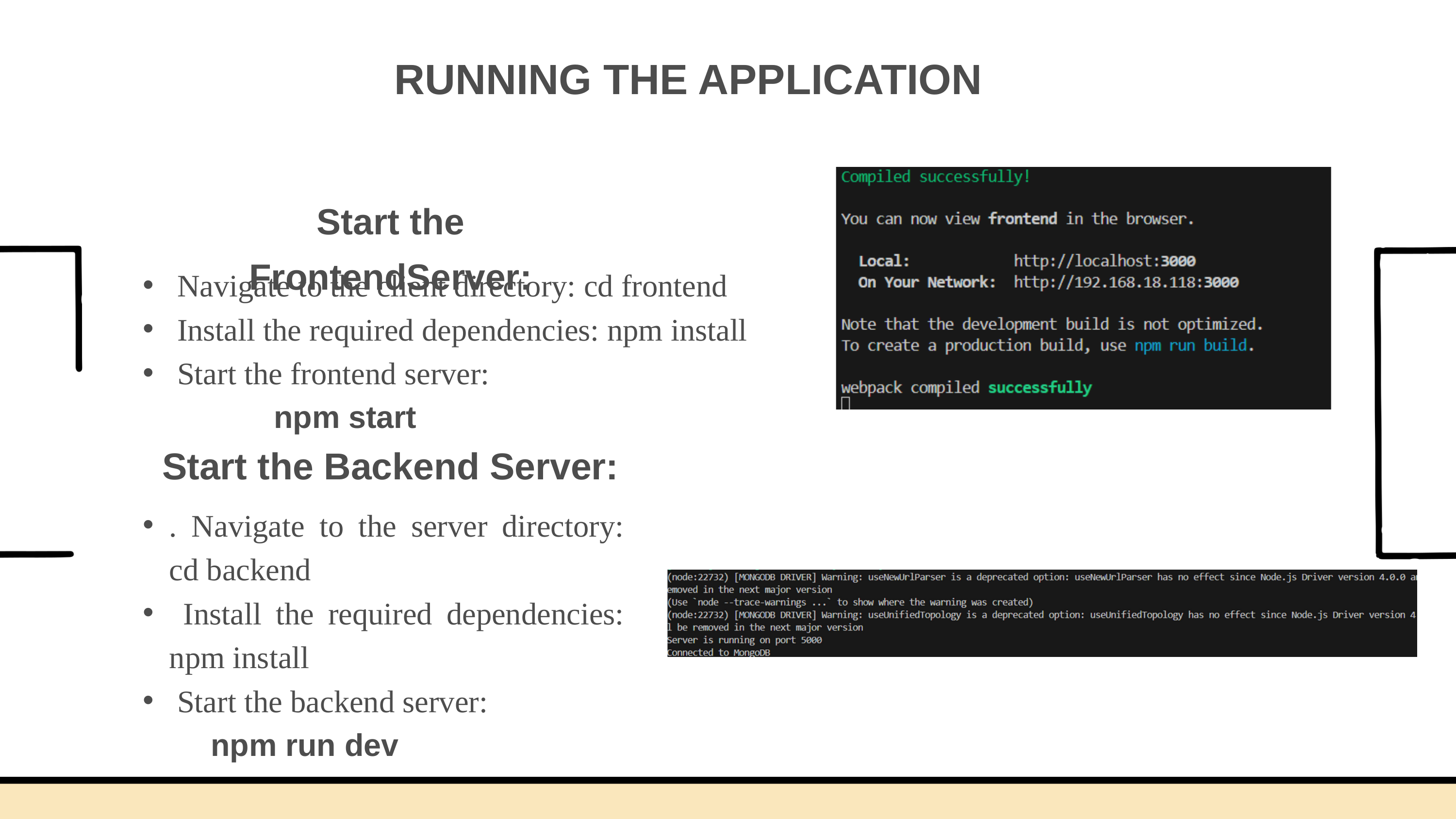

RUNNING THE APPLICATION

Start the FrontendServer:

 Navigate to the client directory: cd frontend
 Install the required dependencies: npm install
 Start the frontend server:
                    npm start
Start the Backend Server:
. Navigate to the server directory: cd backend
 Install the required dependencies: npm install
 Start the backend server:
            npm run dev